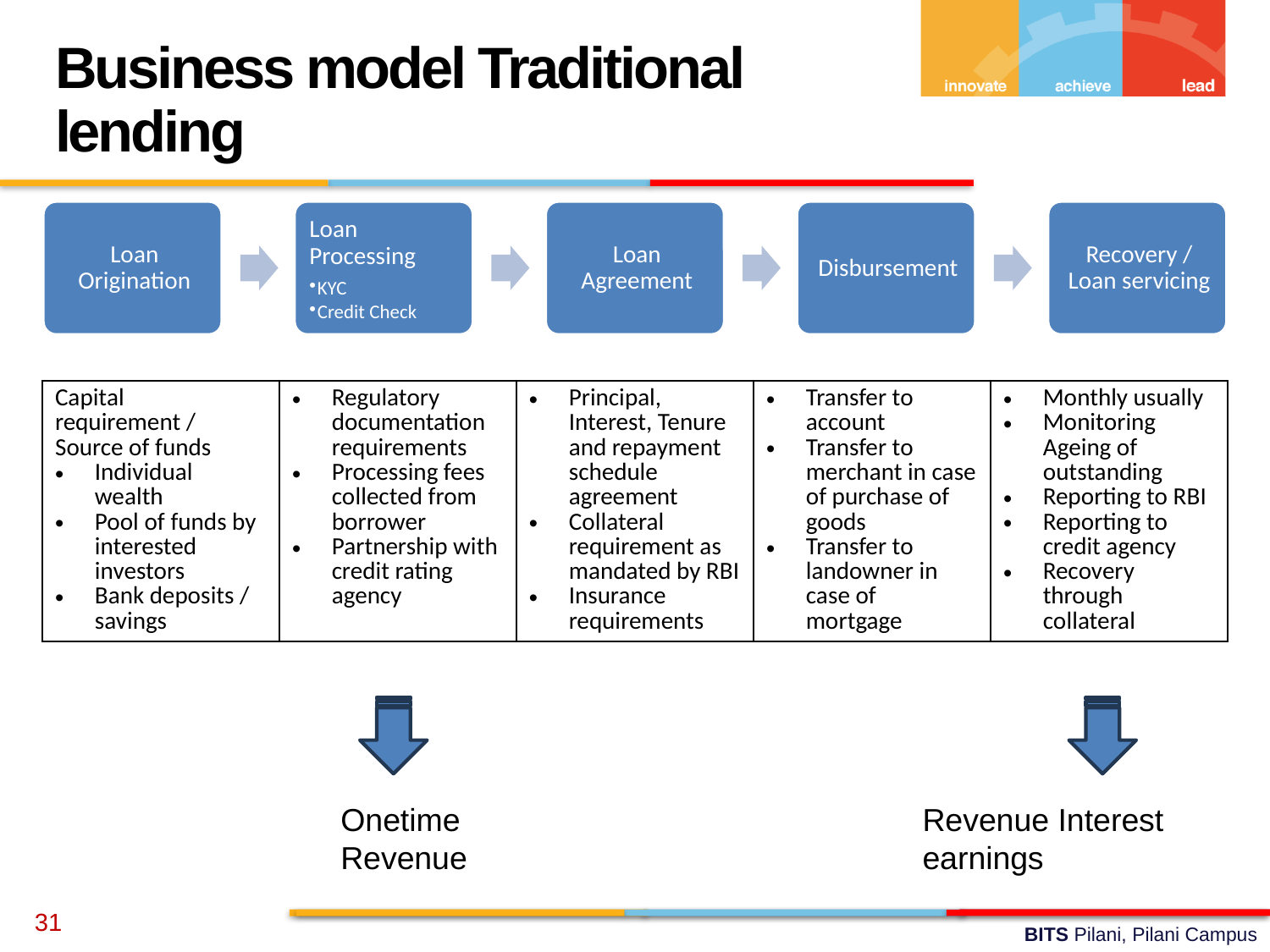

Business model Traditional lending
Loan Origination

Loan Processing
KYC
Credit Check

Loan Agreement

Disbursement

Recovery / Loan servicing
| Capital requirement / Source of funds Individual wealth Pool of funds by interested investors Bank deposits / savings | Regulatory documentation requirements Processing fees collected from borrower Partnership with credit rating agency | Principal, Interest, Tenure and repayment schedule agreement Collateral requirement as mandated by RBI Insurance requirements | Transfer to account Transfer to merchant in case of purchase of goods Transfer to landowner in case of mortgage | Monthly usually Monitoring Ageing of outstanding Reporting to RBI Reporting to credit agency Recovery through collateral |
| --- | --- | --- | --- | --- |

Onetime Revenue
Revenue Interest earnings
31